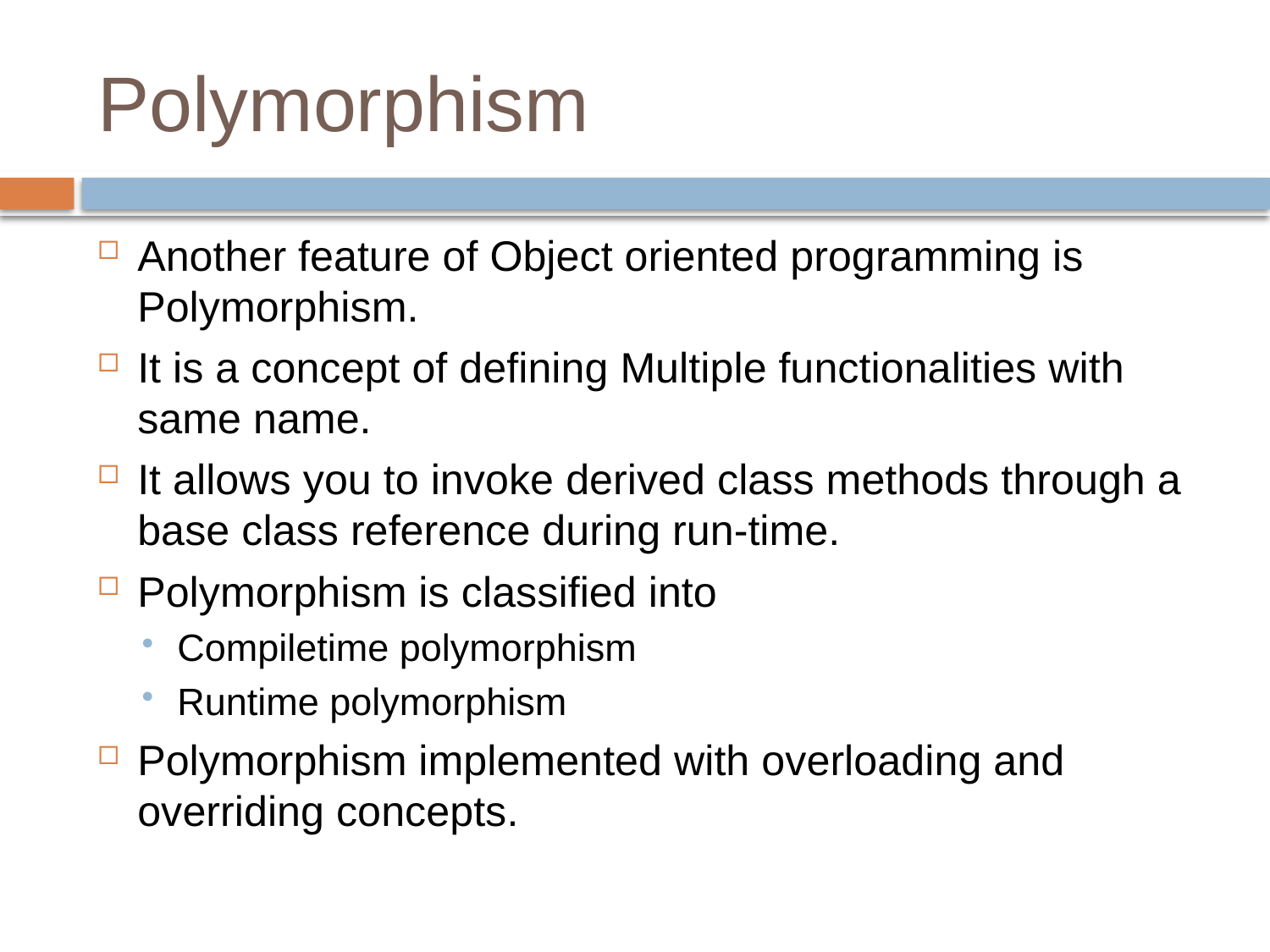

# Polymorphism
Another feature of Object oriented programming is Polymorphism.
It is a concept of defining Multiple functionalities with same name.
It allows you to invoke derived class methods through a base class reference during run-time.
Polymorphism is classified into
Compiletime polymorphism
Runtime polymorphism
Polymorphism implemented with overloading and overriding concepts.